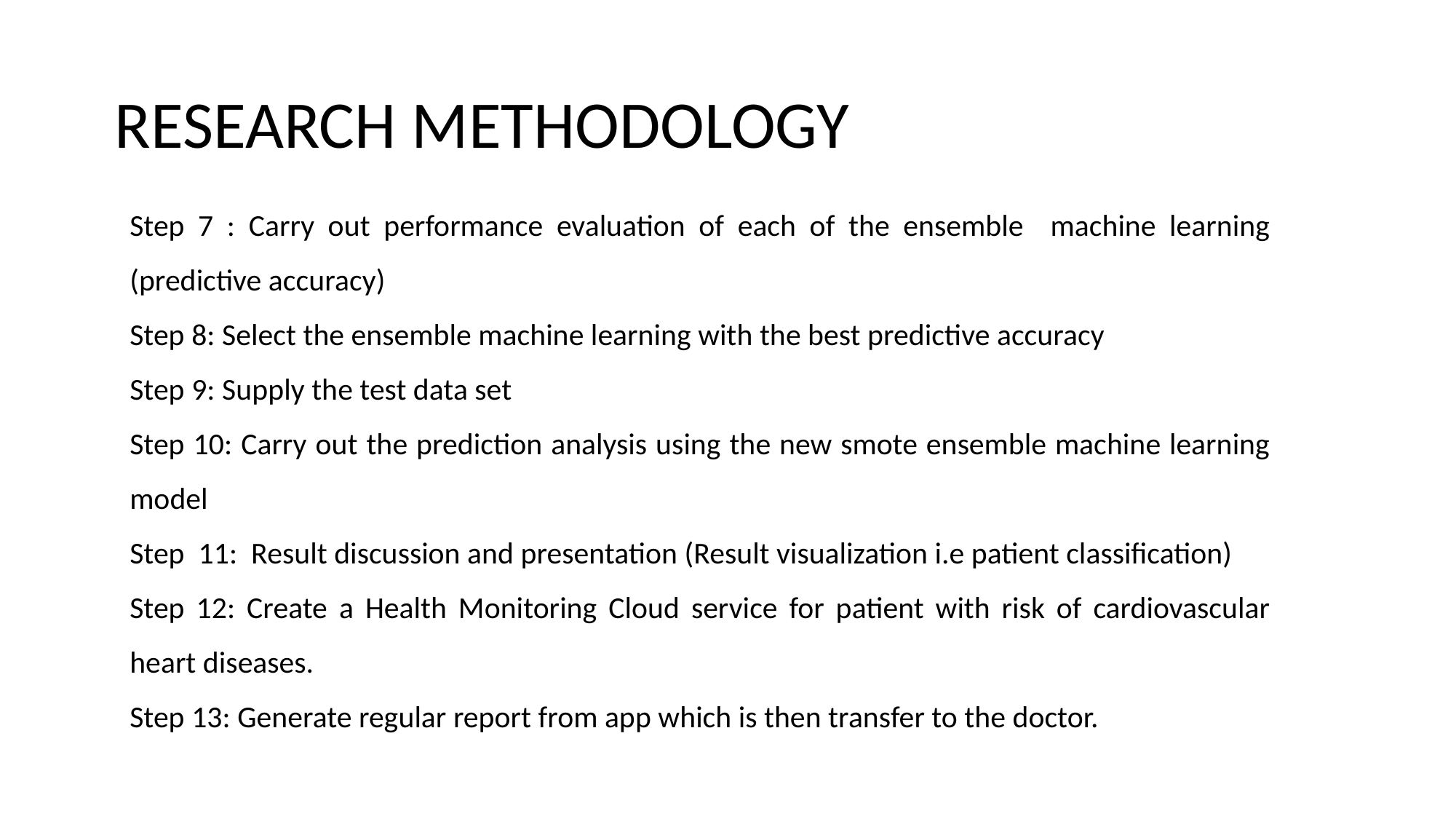

# RESEARCH METHODOLOGY
Step 7 : Carry out performance evaluation of each of the ensemble  machine learning (predictive accuracy)
Step 8: Select the ensemble machine learning with the best predictive accuracy
Step 9: Supply the test data set
Step 10: Carry out the prediction analysis using the new smote ensemble machine learning model
Step  11:  Result discussion and presentation (Result visualization i.e patient classification)
Step 12: Create a Health Monitoring Cloud service for patient with risk of cardiovascular heart diseases.
Step 13: Generate regular report from app which is then transfer to the doctor.